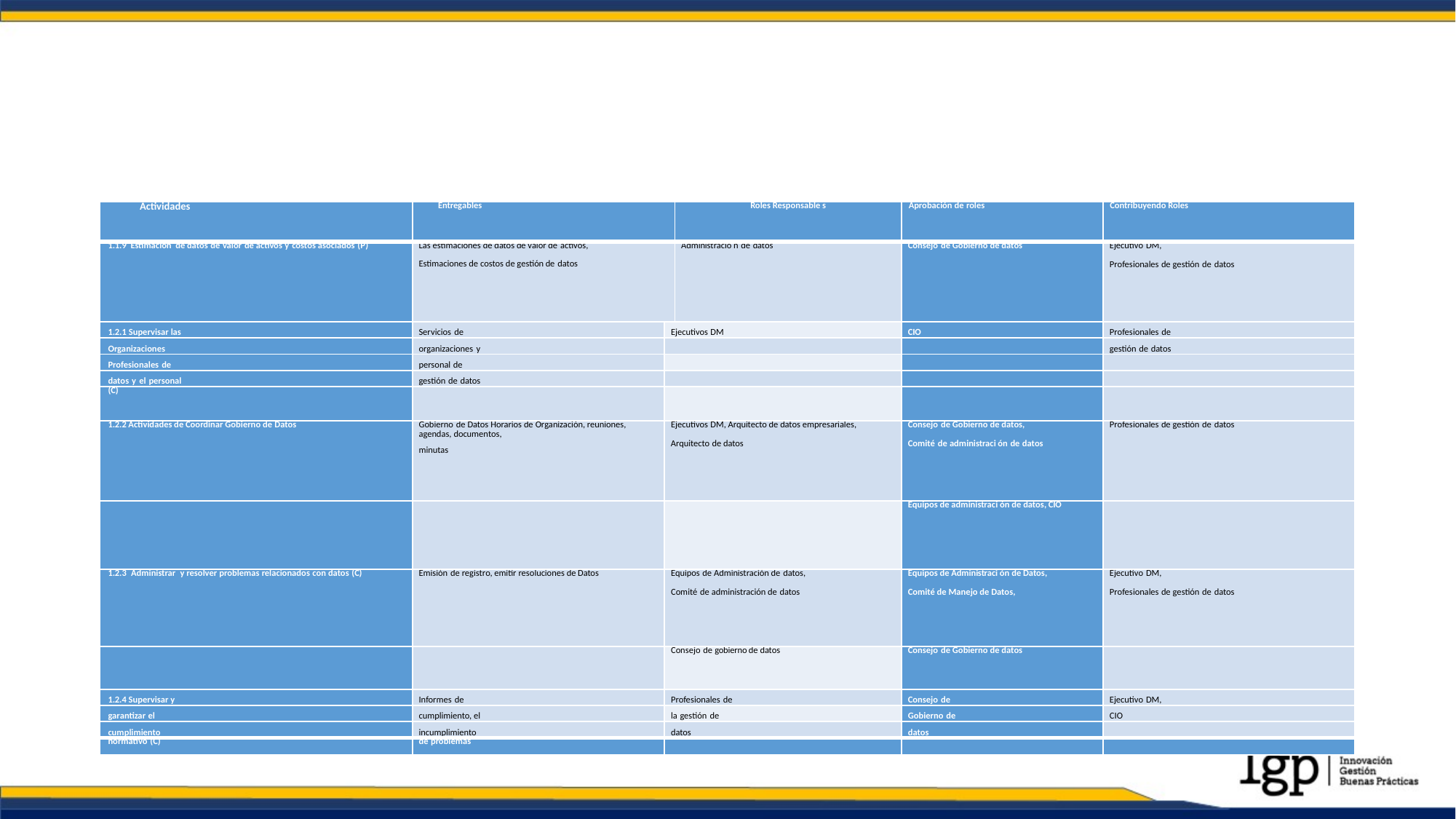

#
| Actividades | Entregables |  | Roles Responsable s | Aprobación de roles | Contribuyendo Roles |
| --- | --- | --- | --- | --- | --- |
| 1.1.9 Estimación de datos de valor de activos y costos asociados (P) | Las estimaciones de datos de valor de activos, Estimaciones de costos de gestión de datos |  | Administració n de datos | Consejo de Gobierno de datos | Ejecutivo DM, Profesionales de gestión de datos |
| 1.2.1 Supervisar las | Servicios de | Ejecutivos DM |  | CIO | Profesionales de |
| Organizaciones | organizaciones y |  |  |  | gestión de datos |
| Profesionales de | personal de |  |  |  |  |
| datos y el personal | gestión de datos |  |  |  |  |
| (C) |  |  |  |  |  |
| 1.2.2 Actividades de Coordinar Gobierno de Datos | Gobierno de Datos Horarios de Organización, reuniones, agendas, documentos, minutas | Ejecutivos DM, Arquitecto de datos empresariales, Arquitecto de datos |  | Consejo de Gobierno de datos, Comité de administraci ón de datos | Profesionales de gestión de datos |
|  |  |  |  | Equipos de administraci ón de datos, CIO |  |
| 1.2.3 Administrar y resolver problemas relacionados con datos (C) | Emisión de registro, emitir resoluciones de Datos | Equipos de Administración de datos, Comité de administración de datos |  | Equipos de Administraci ón de Datos, Comité de Manejo de Datos, | Ejecutivo DM, Profesionales de gestión de datos |
|  |  | Consejo de gobierno de datos |  | Consejo de Gobierno de datos |  |
| 1.2.4 Supervisar y | Informes de | Profesionales de |  | Consejo de | Ejecutivo DM, |
| garantizar el | cumplimiento, el | la gestión de |  | Gobierno de | CIO |
| cumplimiento | incumplimiento | datos |  | datos |  |
| normativo (C) | de problemas |  |  |  |  |